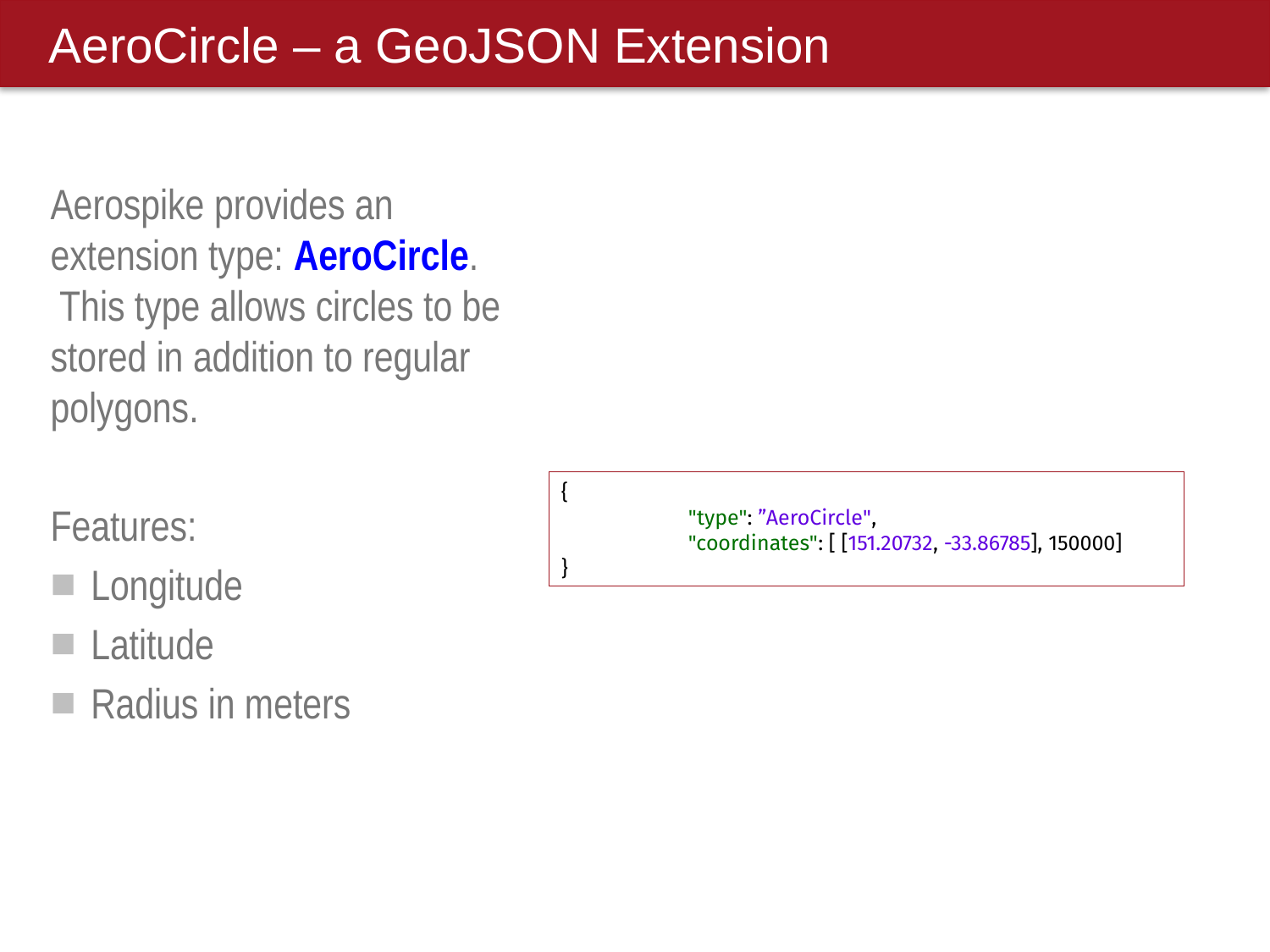

# AeroCircle – a GeoJSON Extension
Aerospike provides an extension type: AeroCircle.  This type allows circles to be stored in addition to regular polygons.

Features:
Longitude
Latitude
Radius in meters
{
	"type": ”AeroCircle",
	"coordinates": [ [151.20732, -33.86785], 150000]
}